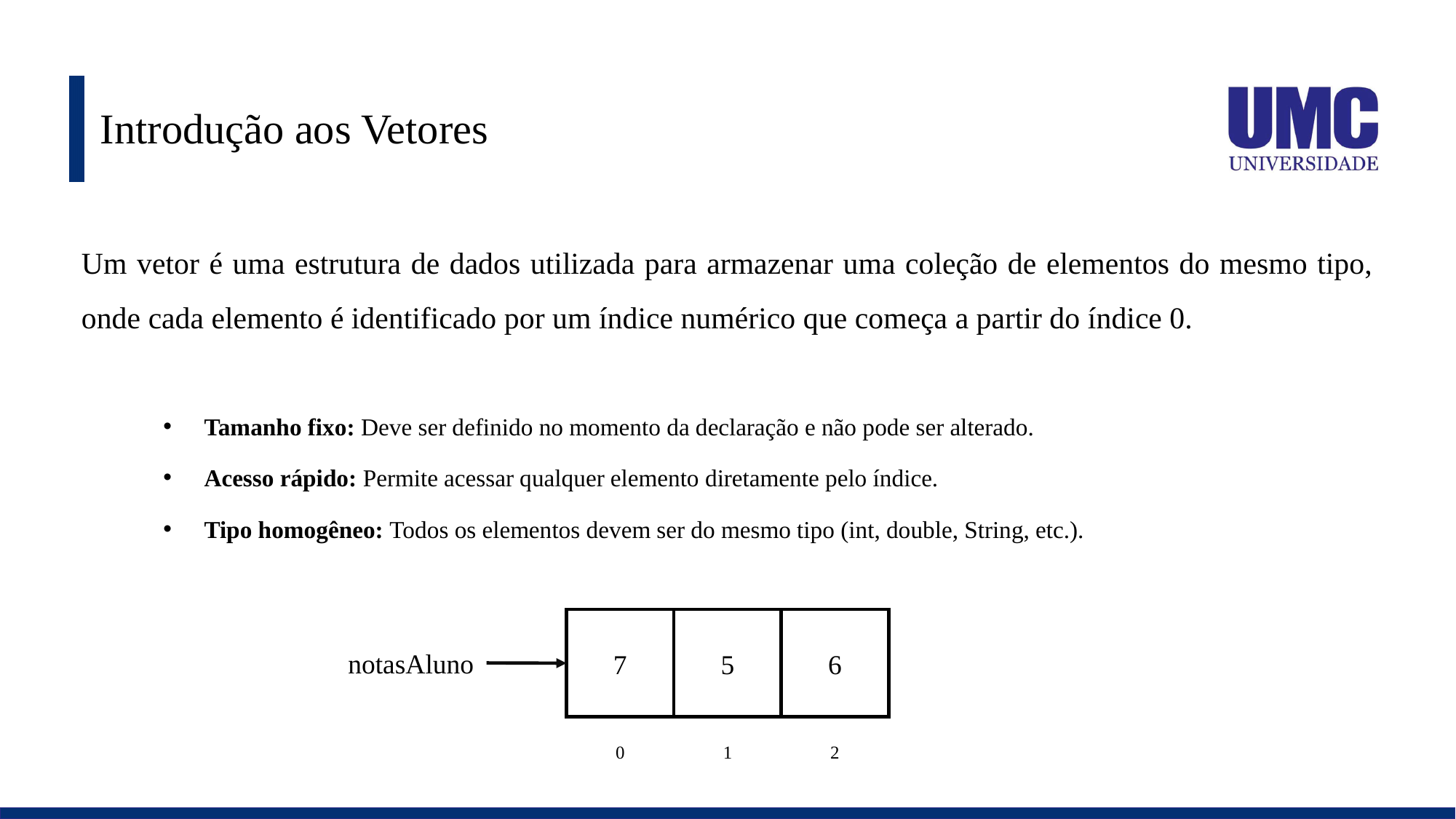

# Introdução aos Vetores
Um vetor é uma estrutura de dados utilizada para armazenar uma coleção de elementos do mesmo tipo, onde cada elemento é identificado por um índice numérico que começa a partir do índice 0.

Tamanho fixo: Deve ser definido no momento da declaração e não pode ser alterado.
Acesso rápido: Permite acessar qualquer elemento diretamente pelo índice.
Tipo homogêneo: Todos os elementos devem ser do mesmo tipo (int, double, String, etc.).
7
5
6
notasAluno
0
1
2